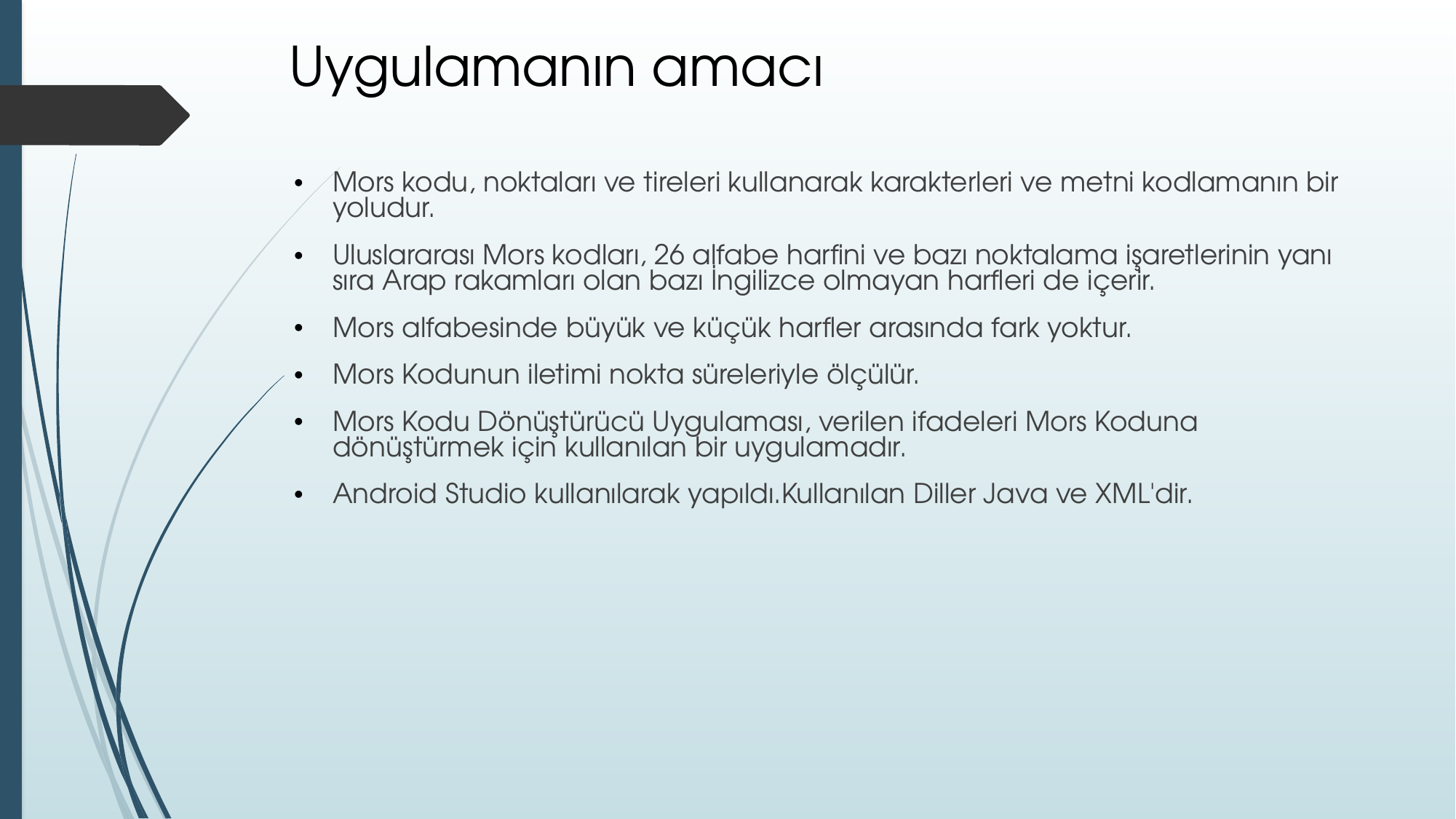

Uygulamanın amacı
Mors kodu, noktaları ve tireleri kullanarak karakterleri ve metni kodlamanın bir yoludur.
Uluslararası Mors kodları, 26 alfabe harfini ve bazı noktalama işaretlerinin yanı sıra Arap rakamları olan bazı İngilizce olmayan harfleri de içerir.
Mors alfabesinde büyük ve küçük harfler arasında fark yoktur.
Mors Kodunun iletimi nokta süreleriyle ölçülür.
Mors Kodu Dönüştürücü Uygulaması, verilen ifadeleri Mors Koduna dönüştürmek için kullanılan bir uygulamadır.
Android Studio kullanılarak yapıldı.Kullanılan Diller Java ve XML'dir.